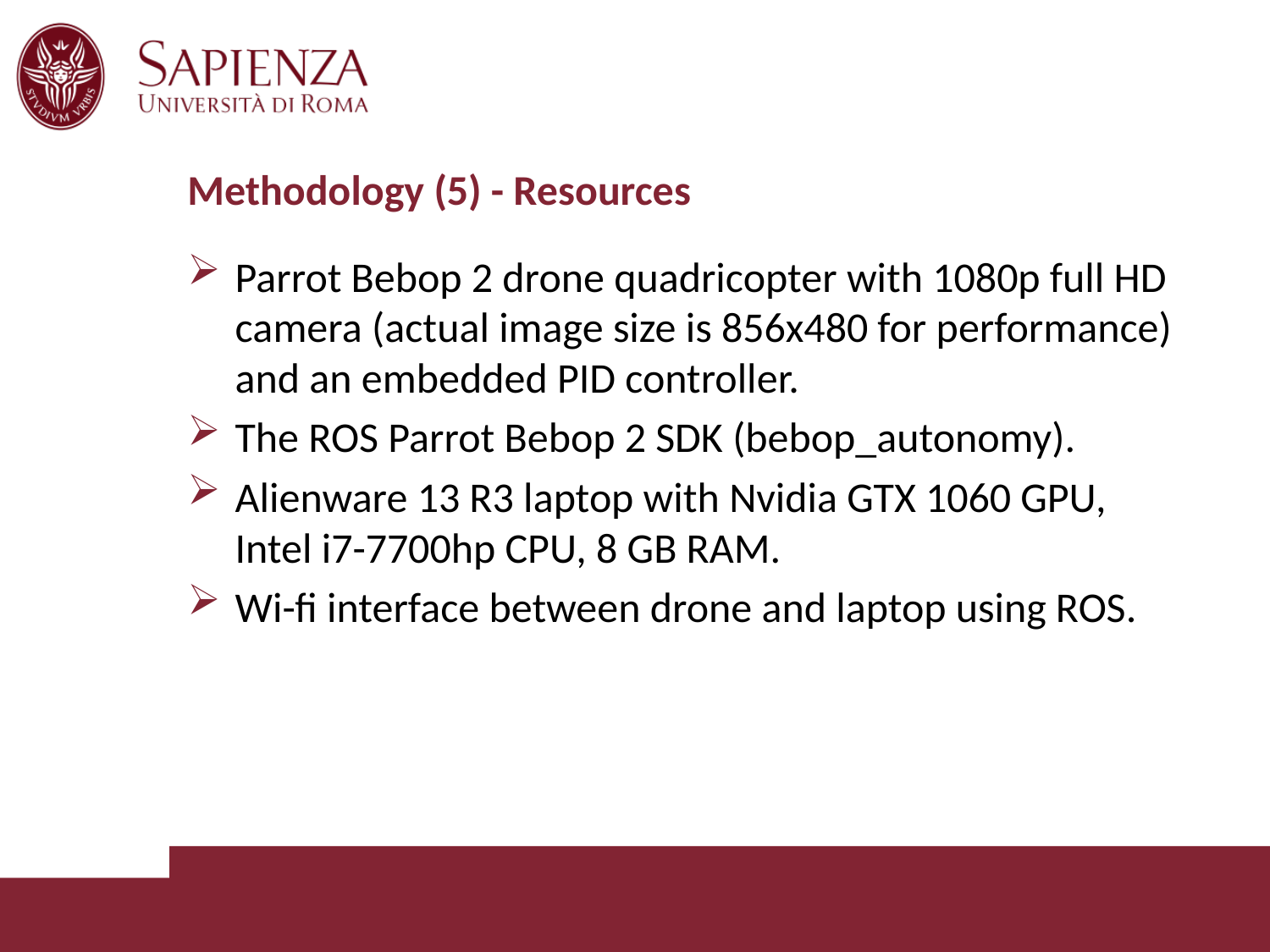

# Methodology (5) - Resources
Parrot Bebop 2 drone quadricopter with 1080p full HD camera (actual image size is 856x480 for performance) and an embedded PID controller.
The ROS Parrot Bebop 2 SDK (bebop_autonomy).
Alienware 13 R3 laptop with Nvidia GTX 1060 GPU, Intel i7-7700hp CPU, 8 GB RAM.
Wi-fi interface between drone and laptop using ROS.